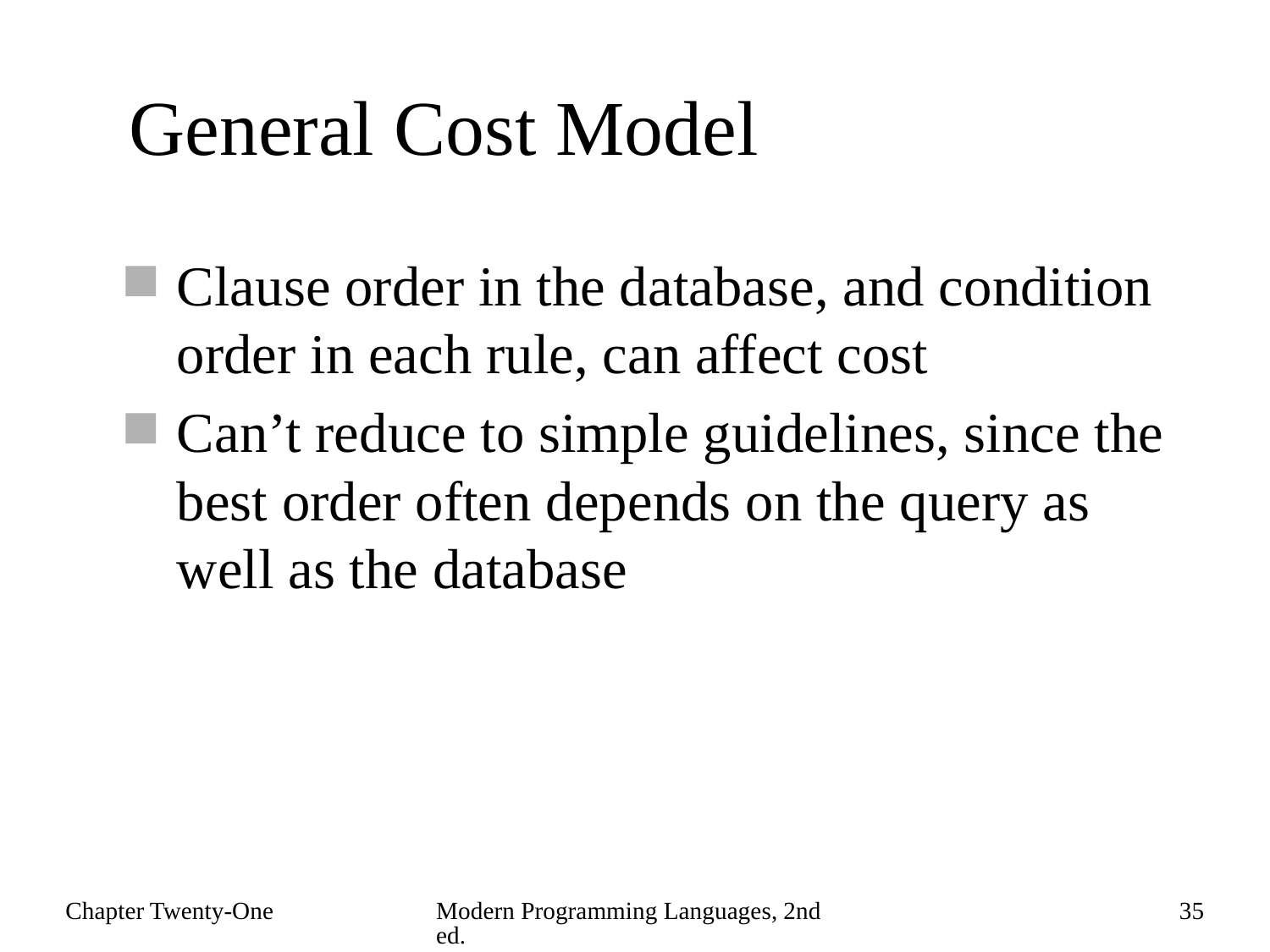

# General Cost Model
Clause order in the database, and condition order in each rule, can affect cost
Can’t reduce to simple guidelines, since the best order often depends on the query as well as the database
Chapter Twenty-One
Modern Programming Languages, 2nd ed.
35